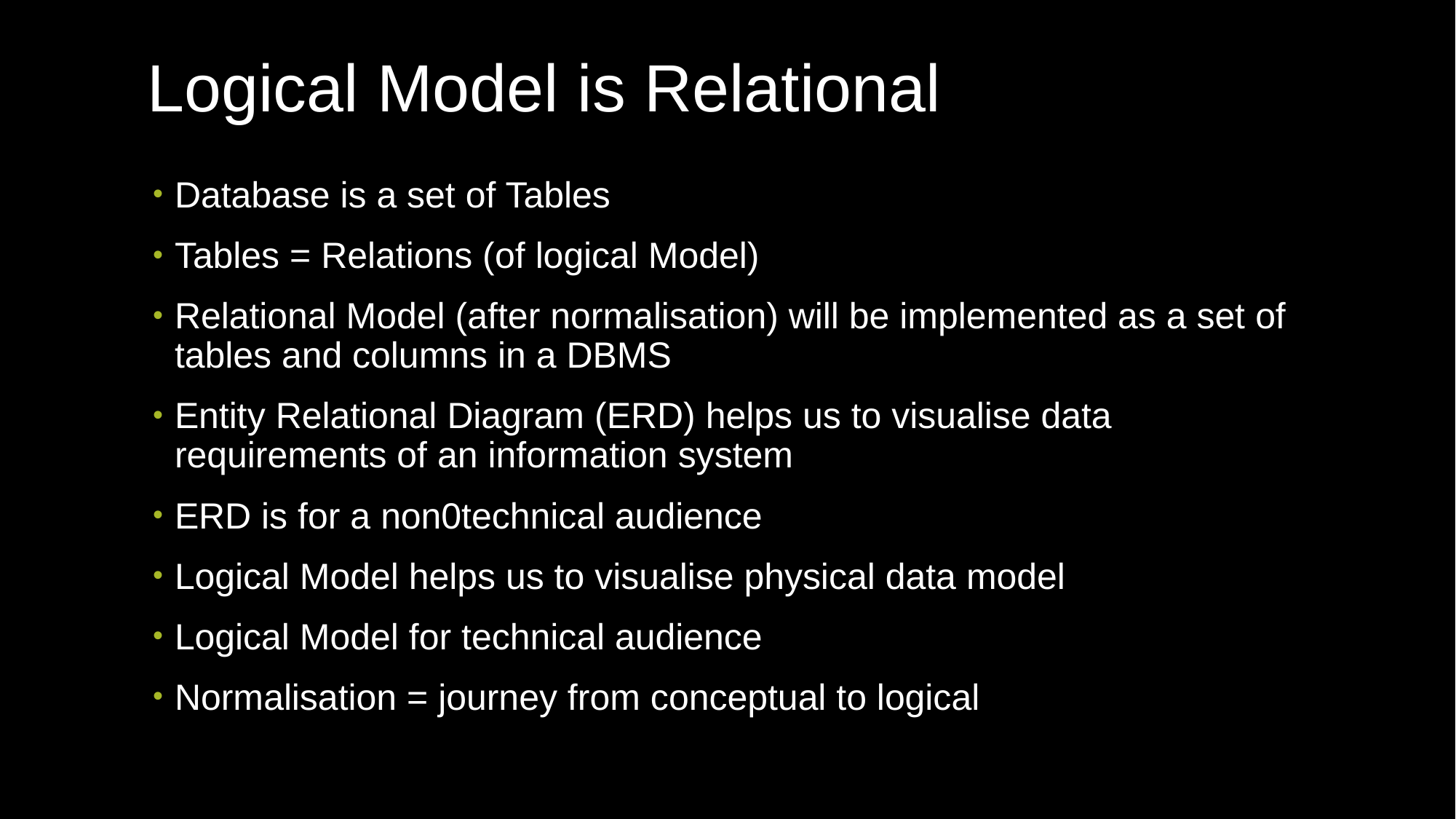

# Logical Model is Relational
Database is a set of Tables
Tables = Relations (of logical Model)
Relational Model (after normalisation) will be implemented as a set of tables and columns in a DBMS
Entity Relational Diagram (ERD) helps us to visualise data requirements of an information system
ERD is for a non0technical audience
Logical Model helps us to visualise physical data model
Logical Model for technical audience
Normalisation = journey from conceptual to logical